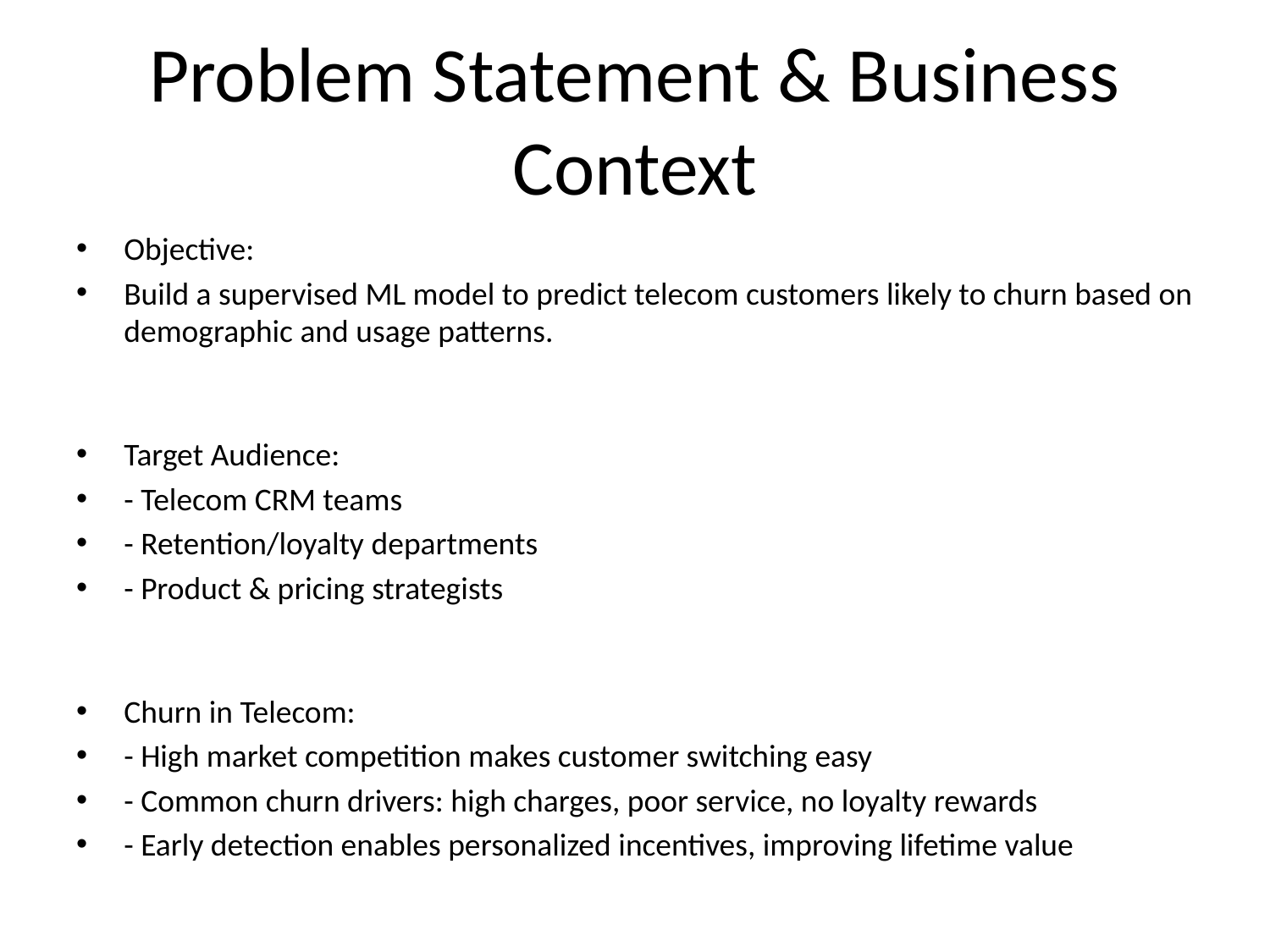

# Problem Statement & Business Context
Objective:
Build a supervised ML model to predict telecom customers likely to churn based on demographic and usage patterns.

Target Audience:
- Telecom CRM teams
- Retention/loyalty departments
- Product & pricing strategists

Churn in Telecom:
- High market competition makes customer switching easy
- Common churn drivers: high charges, poor service, no loyalty rewards
- Early detection enables personalized incentives, improving lifetime value